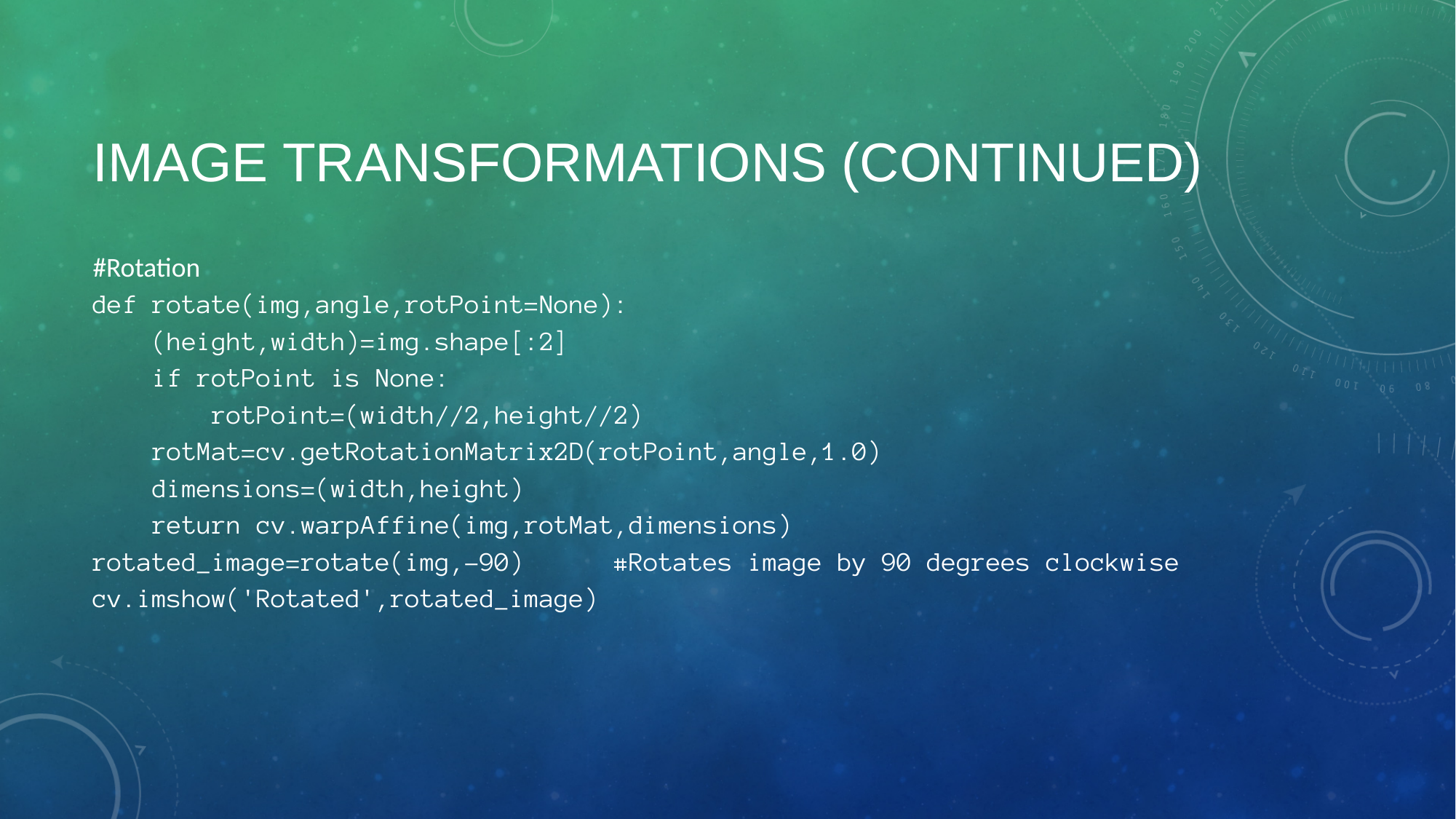

# Image transformations (continued)
#Rotation
def rotate(img,angle,rotPoint=None):
    (height,width)=img.shape[:2]
    if rotPoint is None:
        rotPoint=(width//2,height//2)
    rotMat=cv.getRotationMatrix2D(rotPoint,angle,1.0)
    dimensions=(width,height)
    return cv.warpAffine(img,rotMat,dimensions)
rotated_image=rotate(img,-90)      #Rotates image by 90 degrees clockwise
cv.imshow('Rotated',rotated_image)